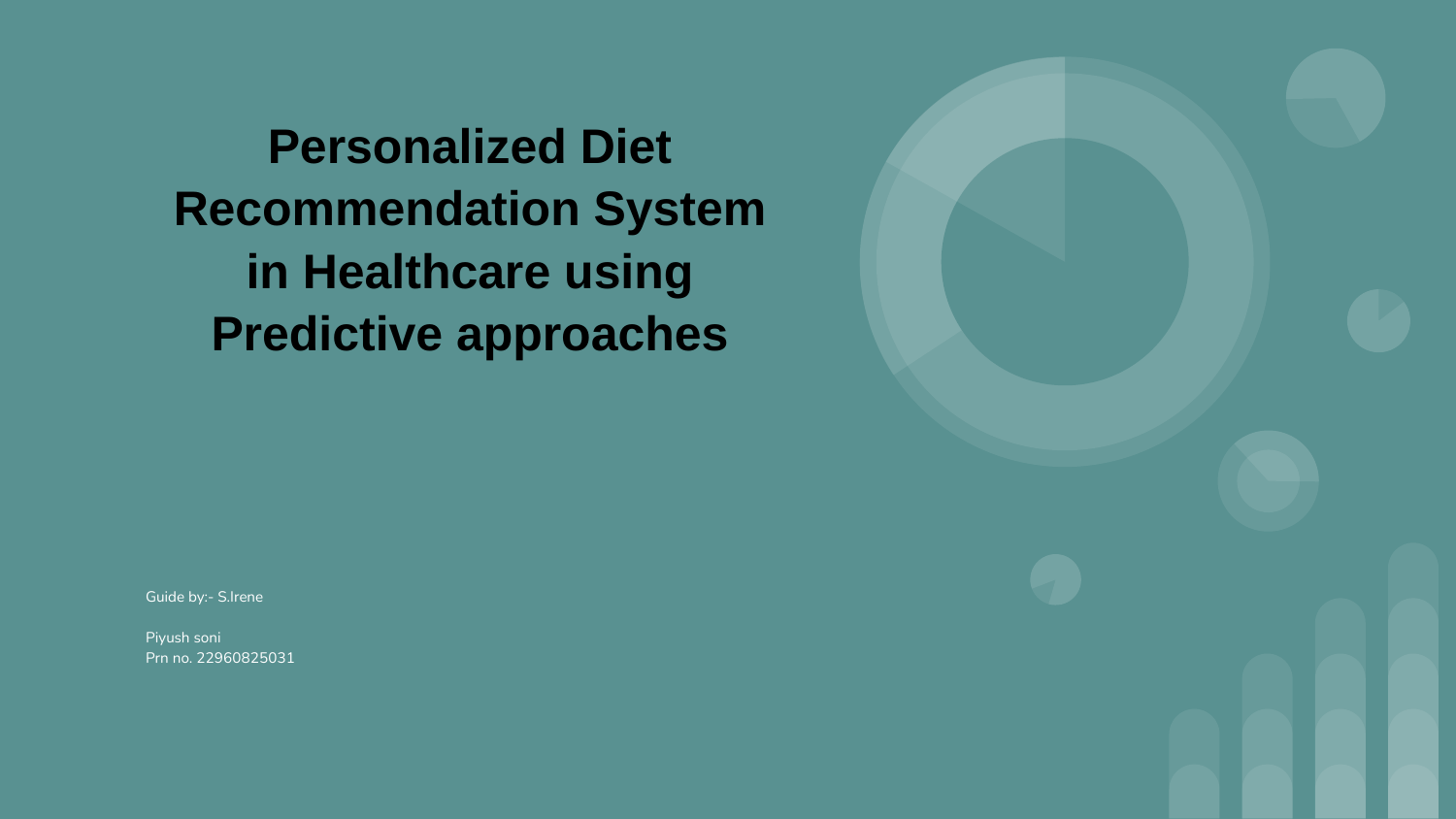

# Personalized Diet Recommendation System in Healthcare using Predictive approaches

Guide by:- S.Irene

Piyush soni
Prn no. 22960825031